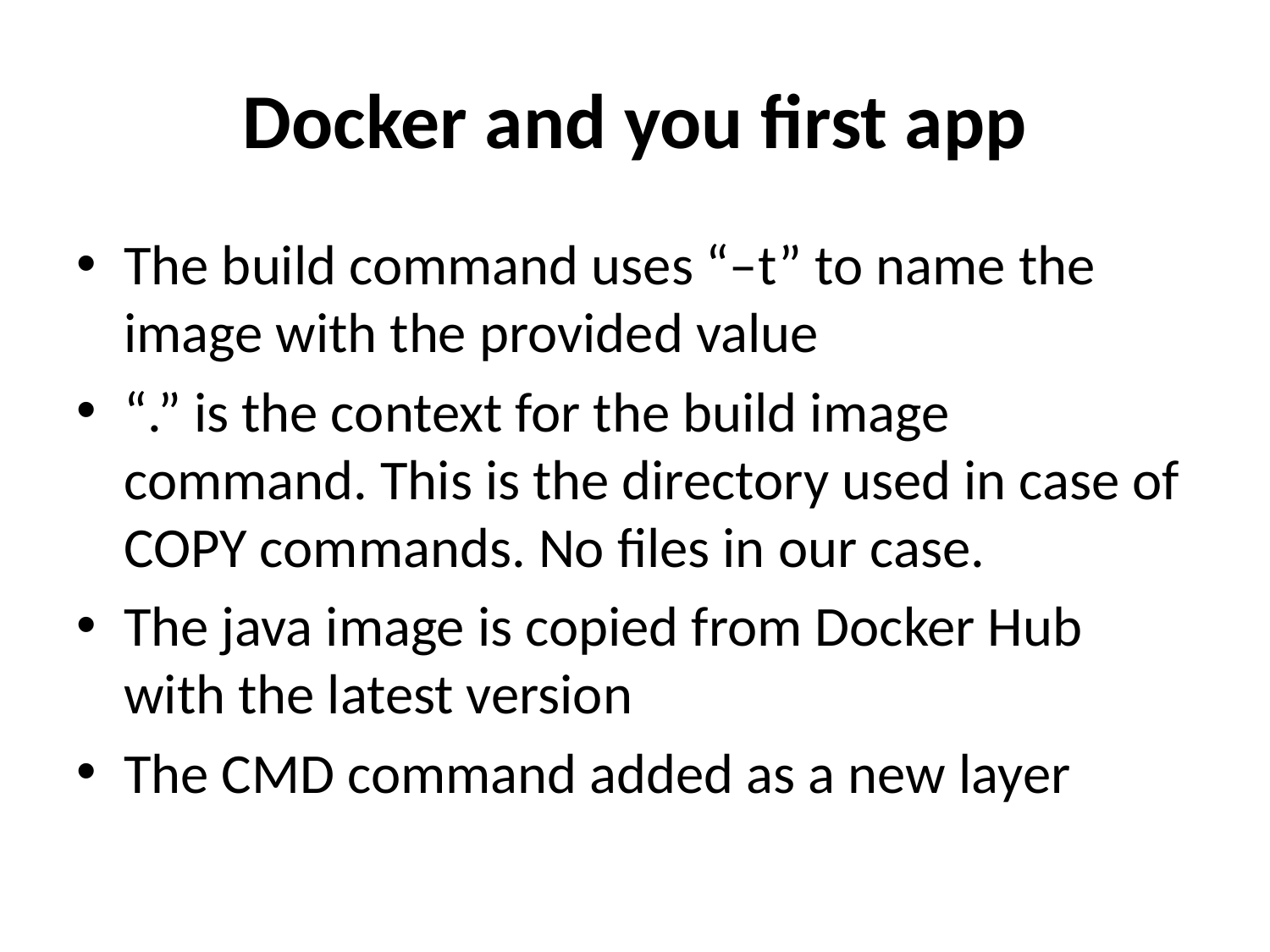

# Docker and you first app
The build command uses “–t” to name the image with the provided value
“.” is the context for the build image command. This is the directory used in case of COPY commands. No files in our case.
The java image is copied from Docker Hub with the latest version
The CMD command added as a new layer